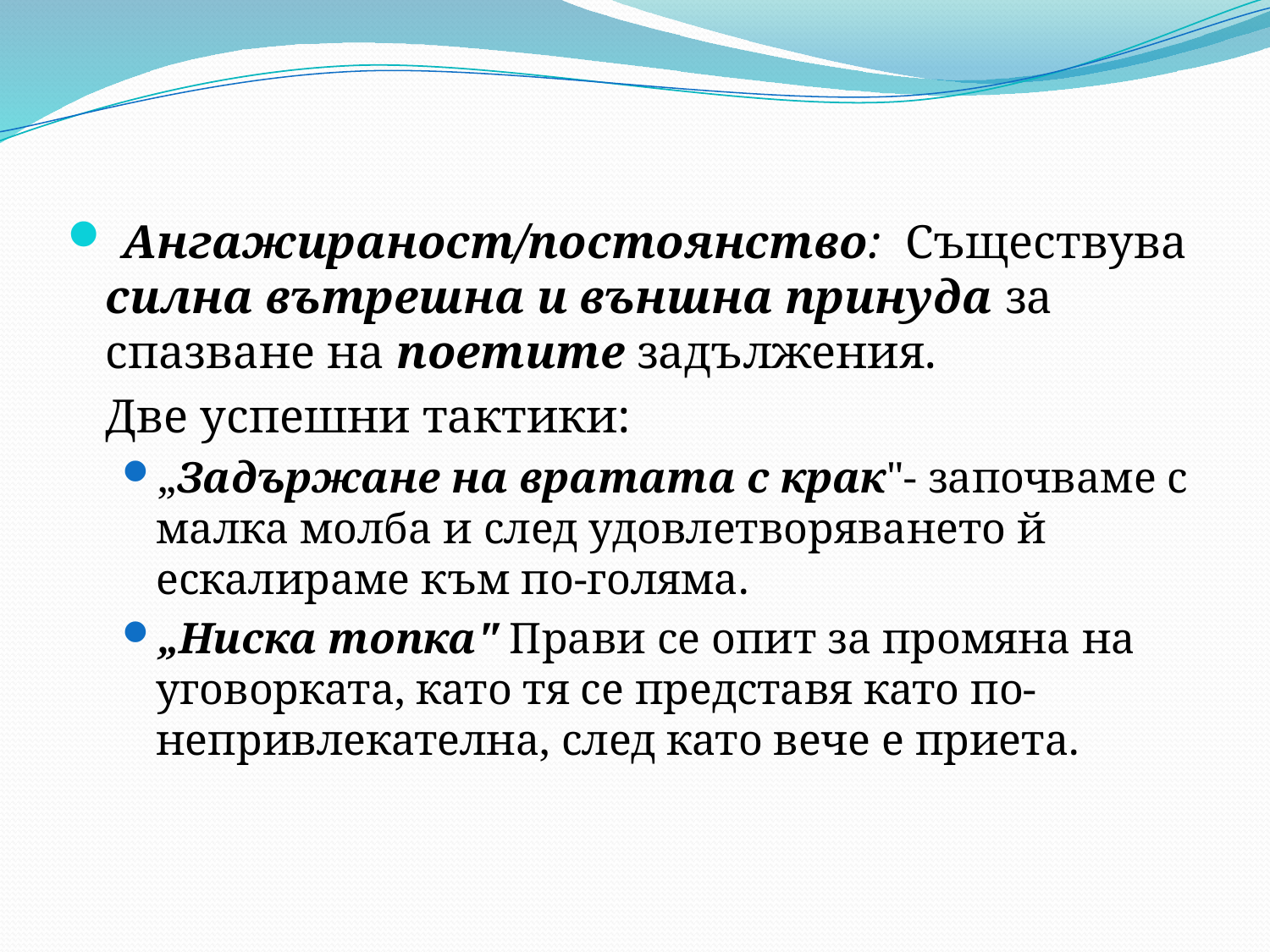

Ангажираност/постоянство:  Съществува  силна вътрешна и външна принуда за спазване на поетите задължения.
	Две успешни тактики:
„Задържане на вратата с крак"- започваме с малка молба и след удовлетворяването й ескалираме към по-голяма.
„Ниска топка" Прави се опит за промяна на уговорката, като тя се представя като по-непривлекателна, след като вече е приета.